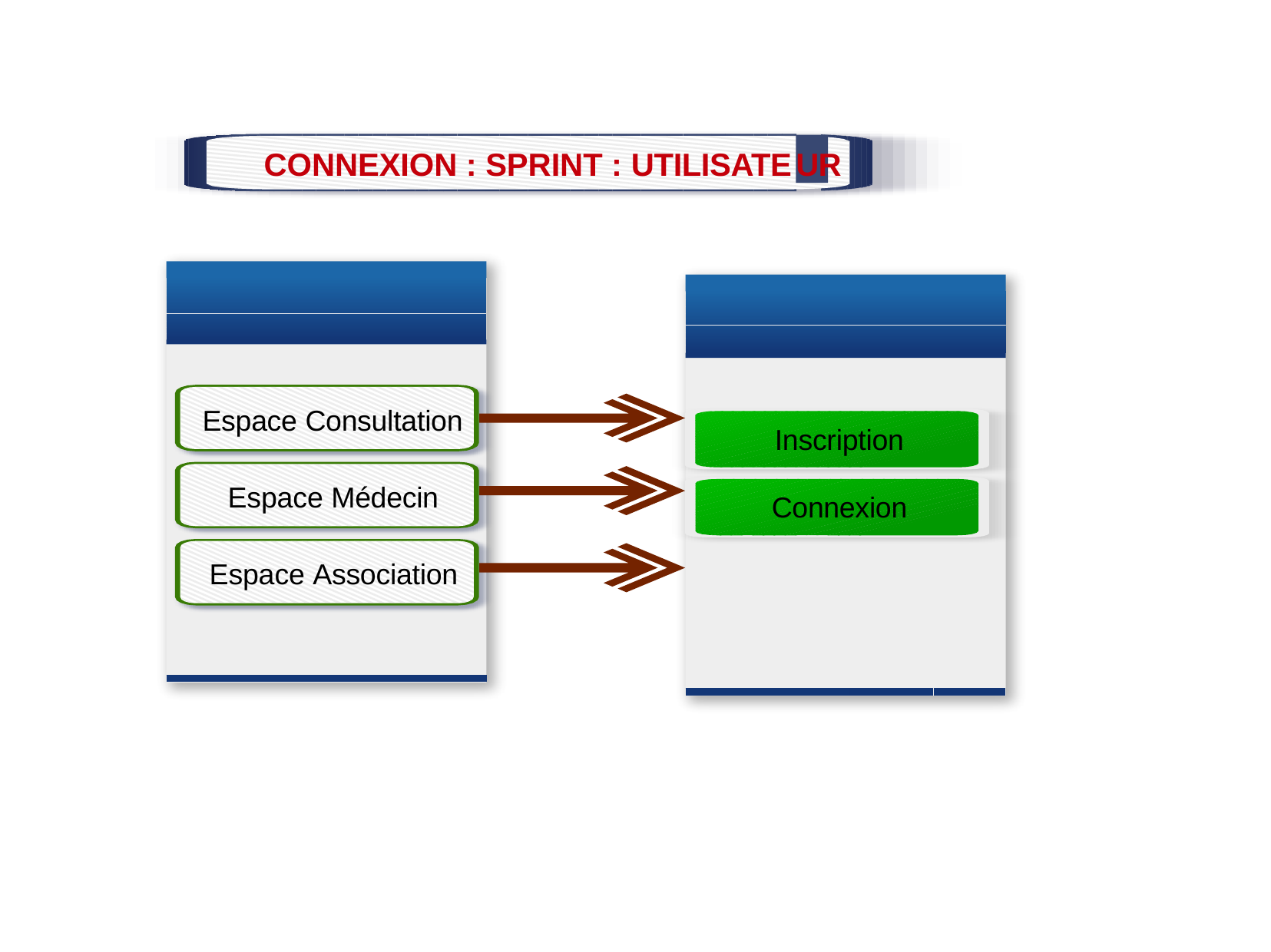

U

# CONNEXION : SPRINT : UTILISATE
R

Espace Consultation

Inscription

Espace Médecin

Connexion

Espace Association

14